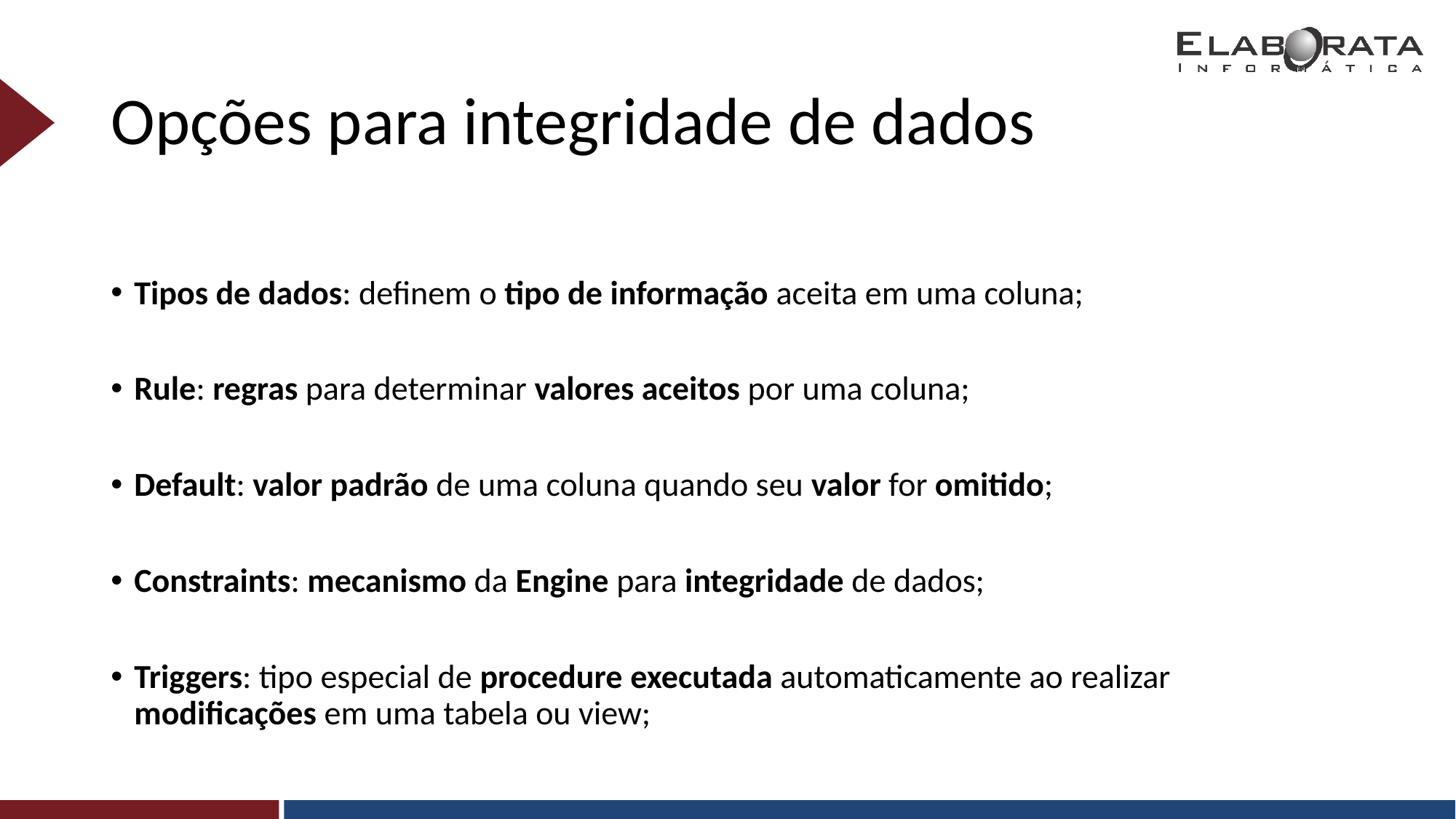

# Opções para integridade de dados

Tipos de dados: definem o tipo de informação aceita em uma coluna;

Rule: regras para determinar valores aceitos por uma coluna;

Default: valor padrão de uma coluna quando seu valor for omitido;

Constraints: mecanismo da Engine para integridade de dados;

Triggers: tipo especial de procedure executada automaticamente ao realizar modificações em uma tabela ou view;